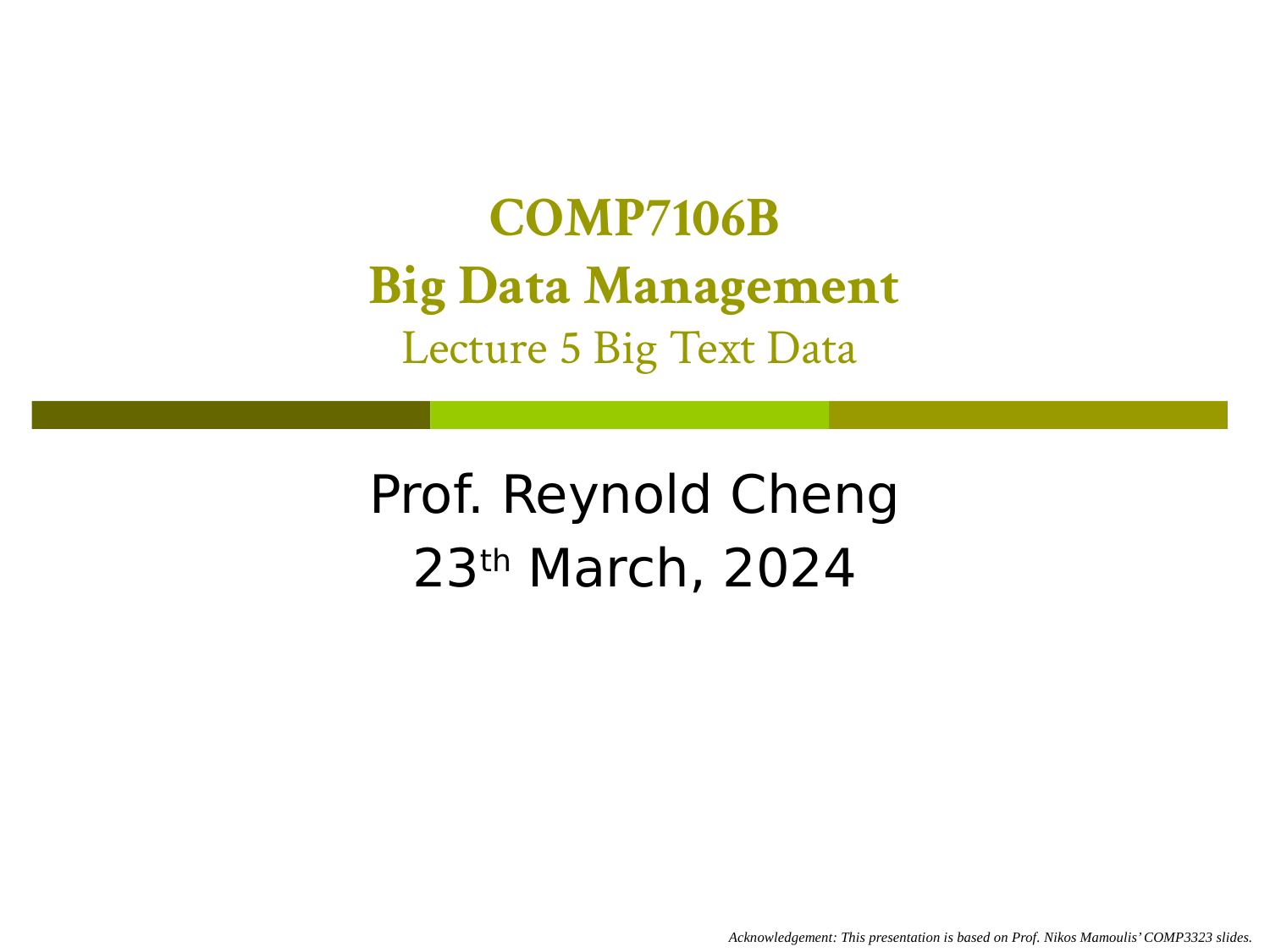

# COMP7106B Big Data Management Lecture 5 Big Text Data
Prof. Reynold Cheng
23th March, 2024
Acknowledgement: This presentation is based on Prof. Nikos Mamoulis’ COMP3323 slides.